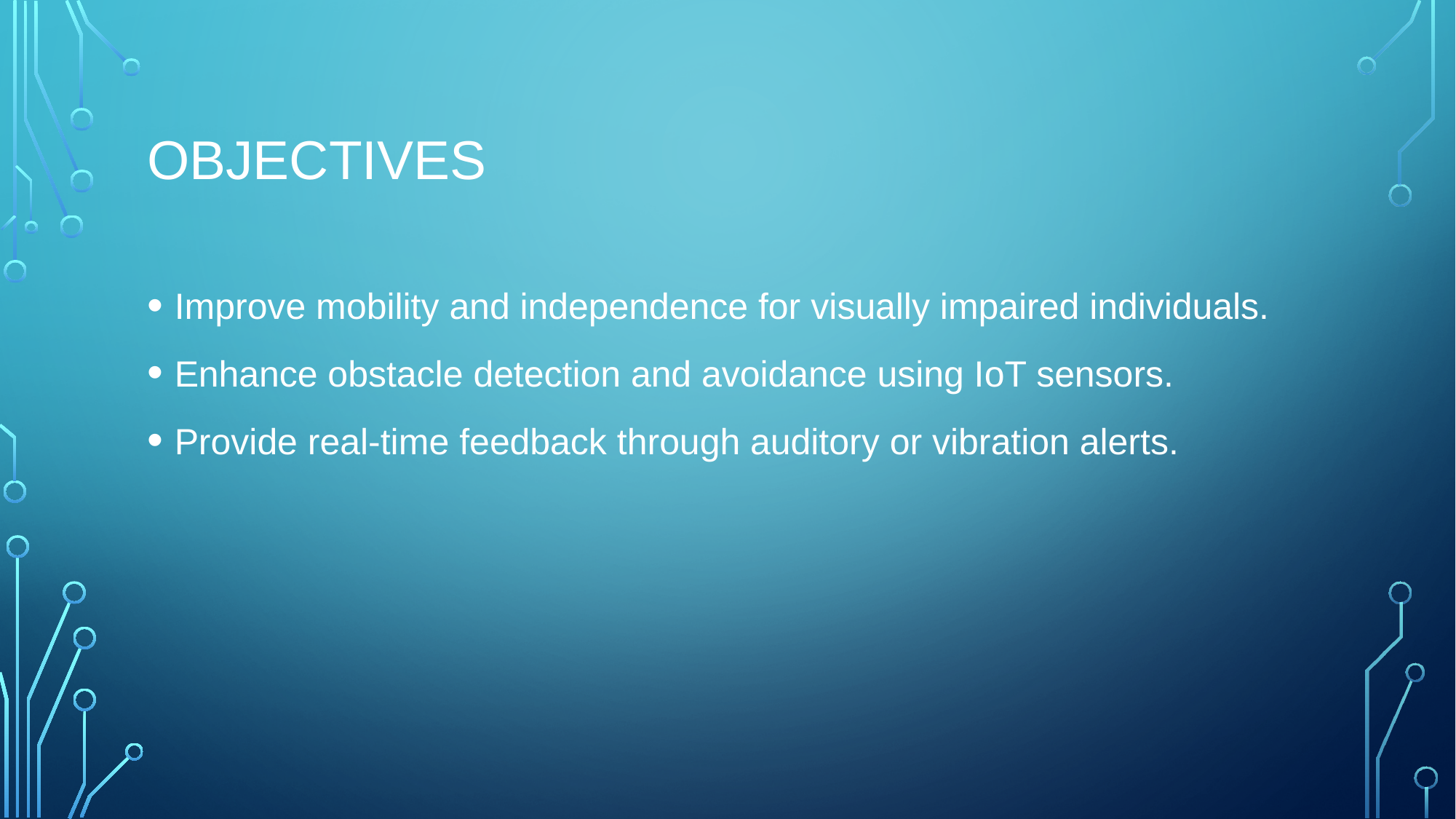

# Objectives
Improve mobility and independence for visually impaired individuals.
Enhance obstacle detection and avoidance using IoT sensors.
Provide real-time feedback through auditory or vibration alerts.